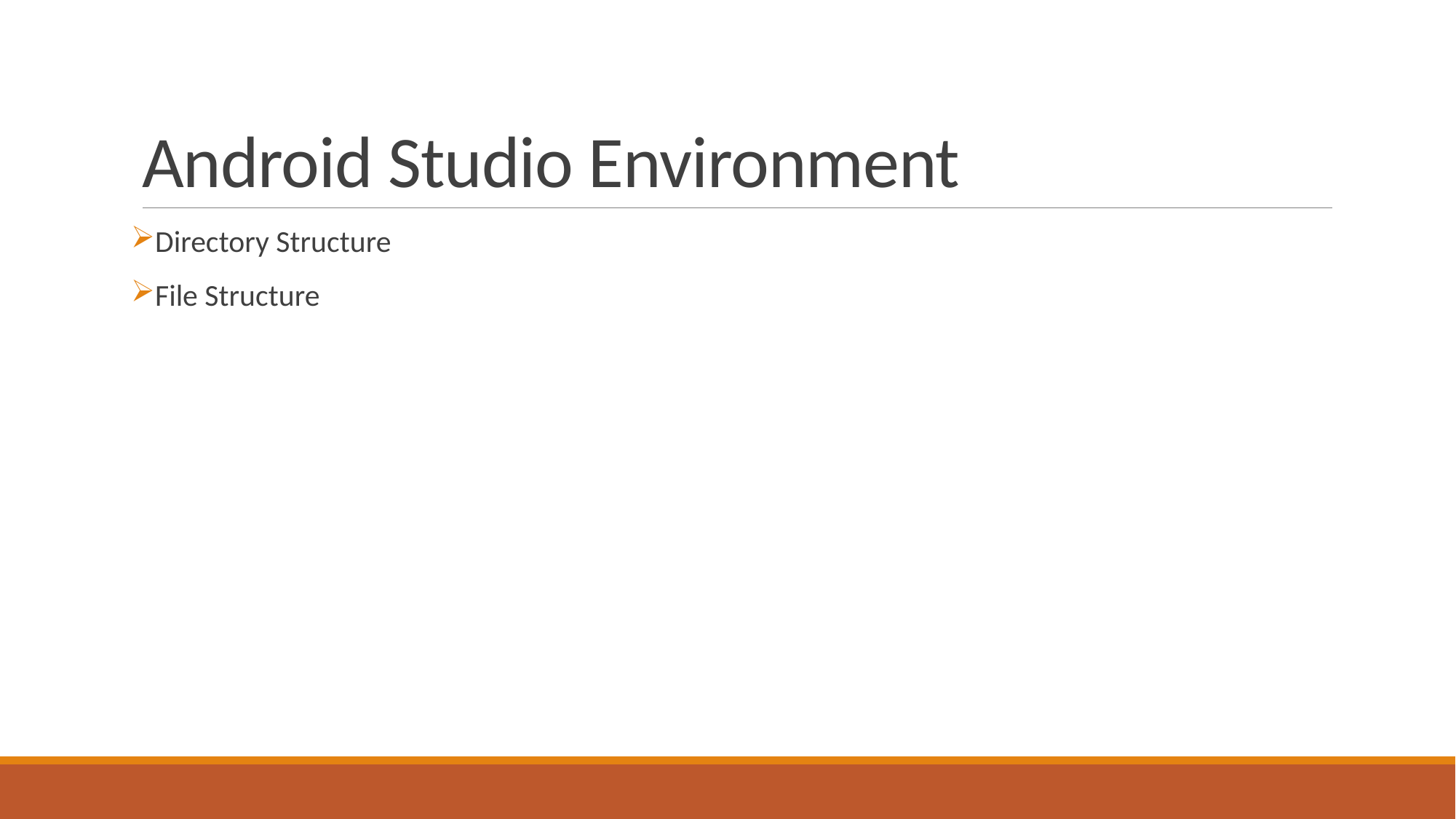

# Android Studio Environment
Directory Structure
File Structure